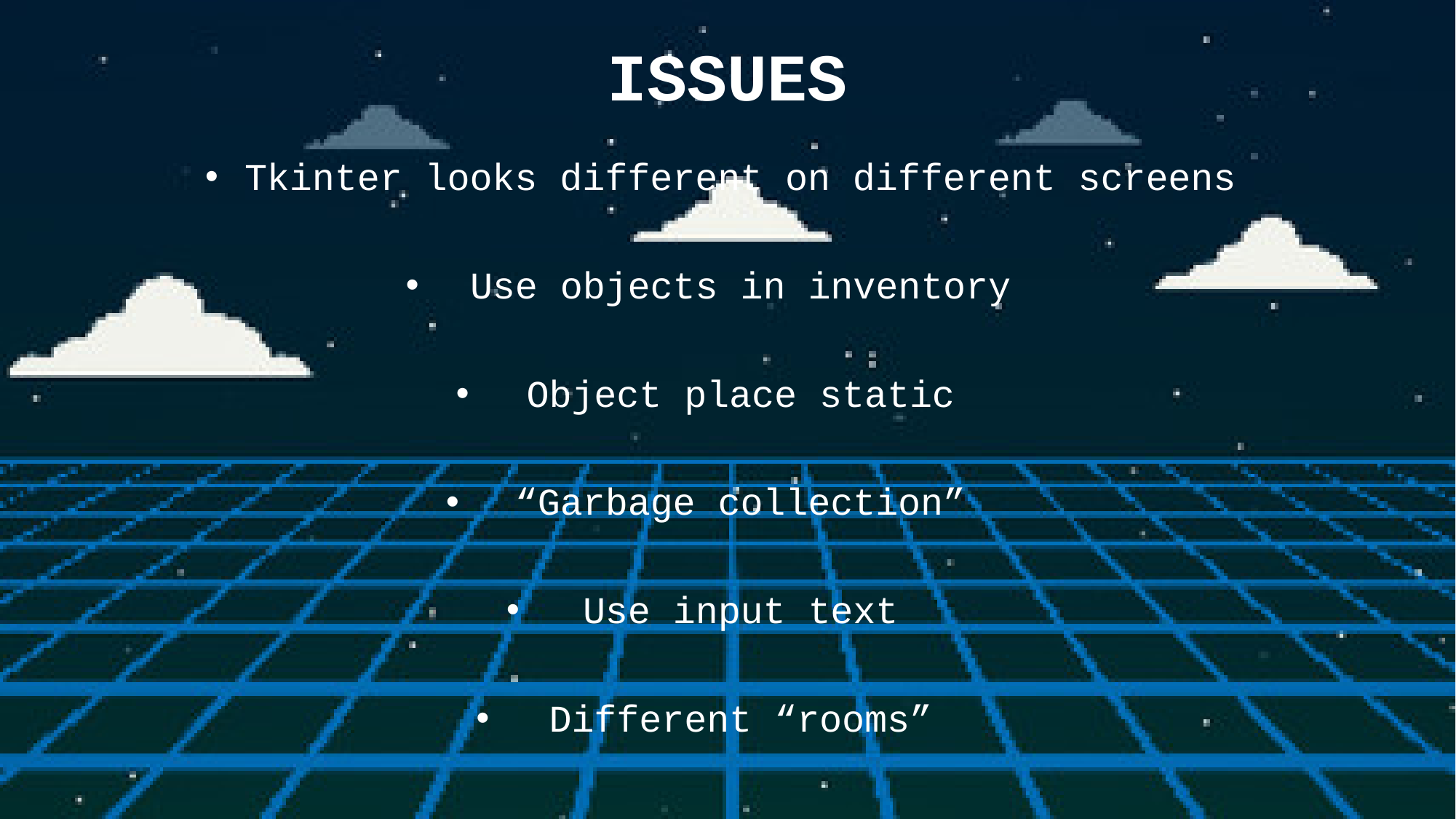

# ISSUES
Tkinter looks different on different screens

Use objects in inventory

Object place static

“Garbage collection”

Use input text

Different “rooms”